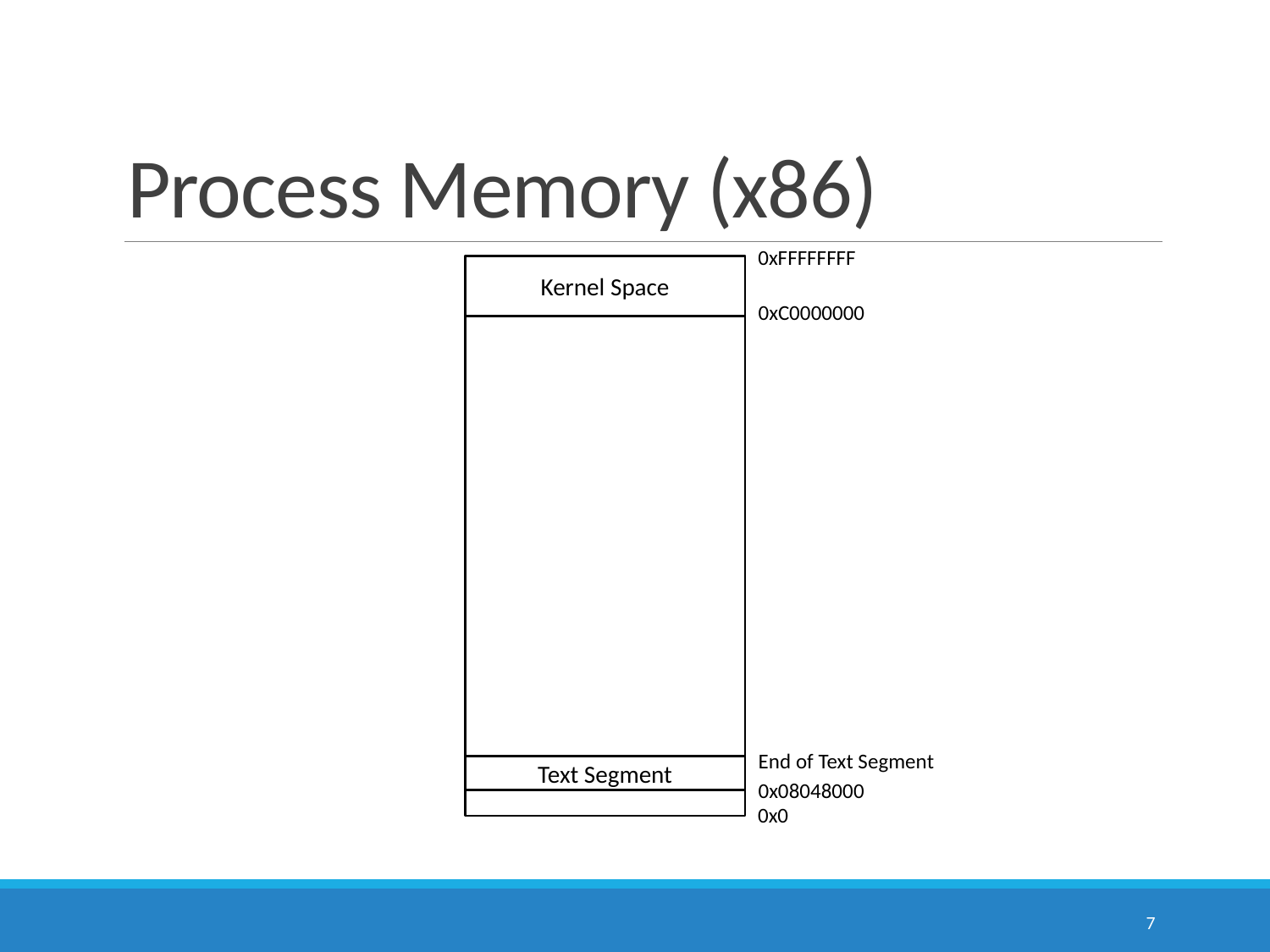

# Process Memory (x86)
0xFFFFFFFF

Kernel Space
0xC0000000
End of Text Segment
Text Segment
0x08048000
0x0
7